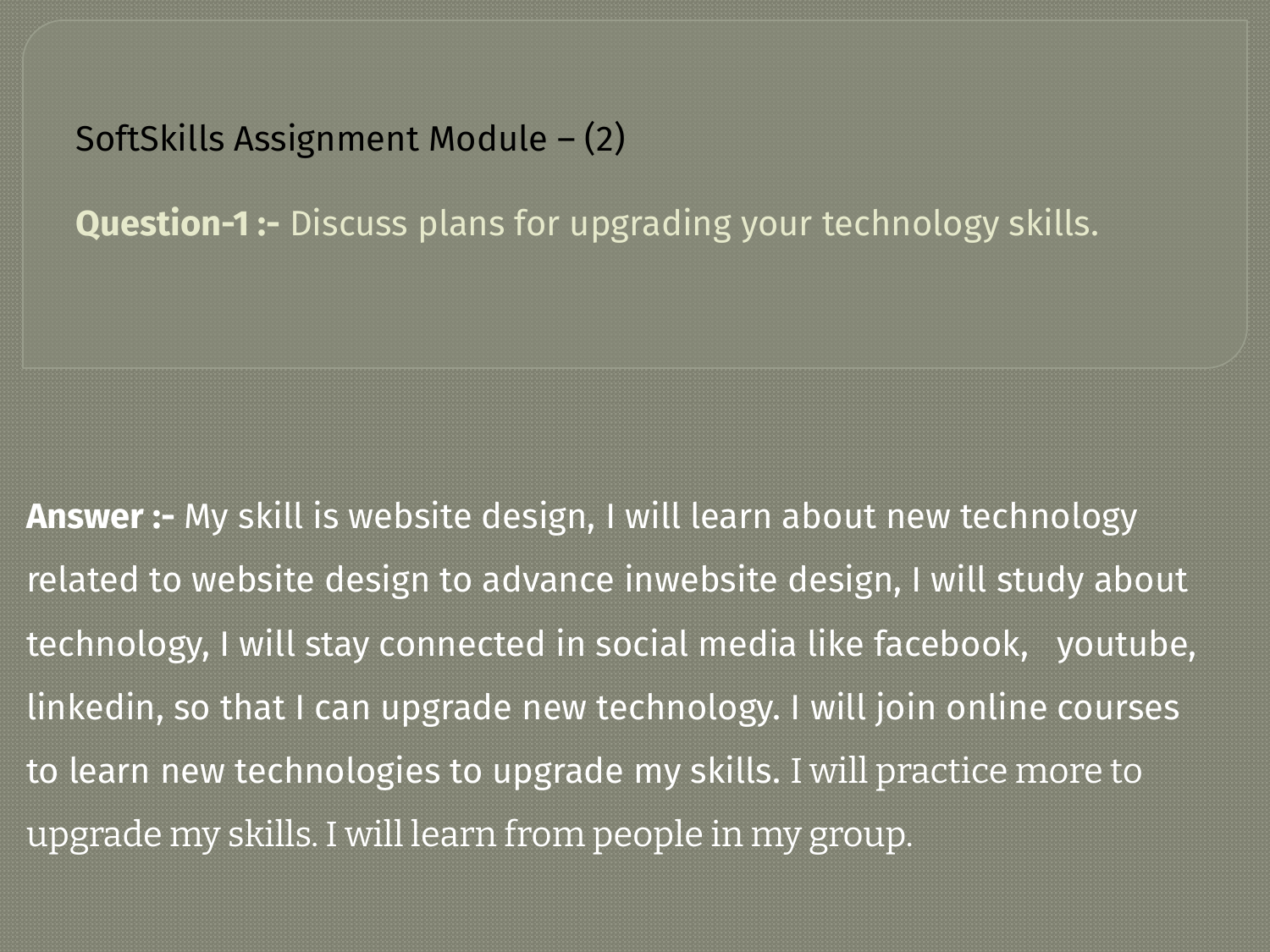

# SoftSkills Assignment Module – (2) Question-1 :- Discuss plans for upgrading your technology skills.
Answer :- My skill is website design, I will learn about new technology related to website design to advance inwebsite design, I will study about technology, I will stay connected in social media like facebook,   youtube, linkedin, so that I can upgrade new technology. I will join online courses to learn new technologies to upgrade my skills. I will practice more to upgrade my skills. I will learn from people in my group.